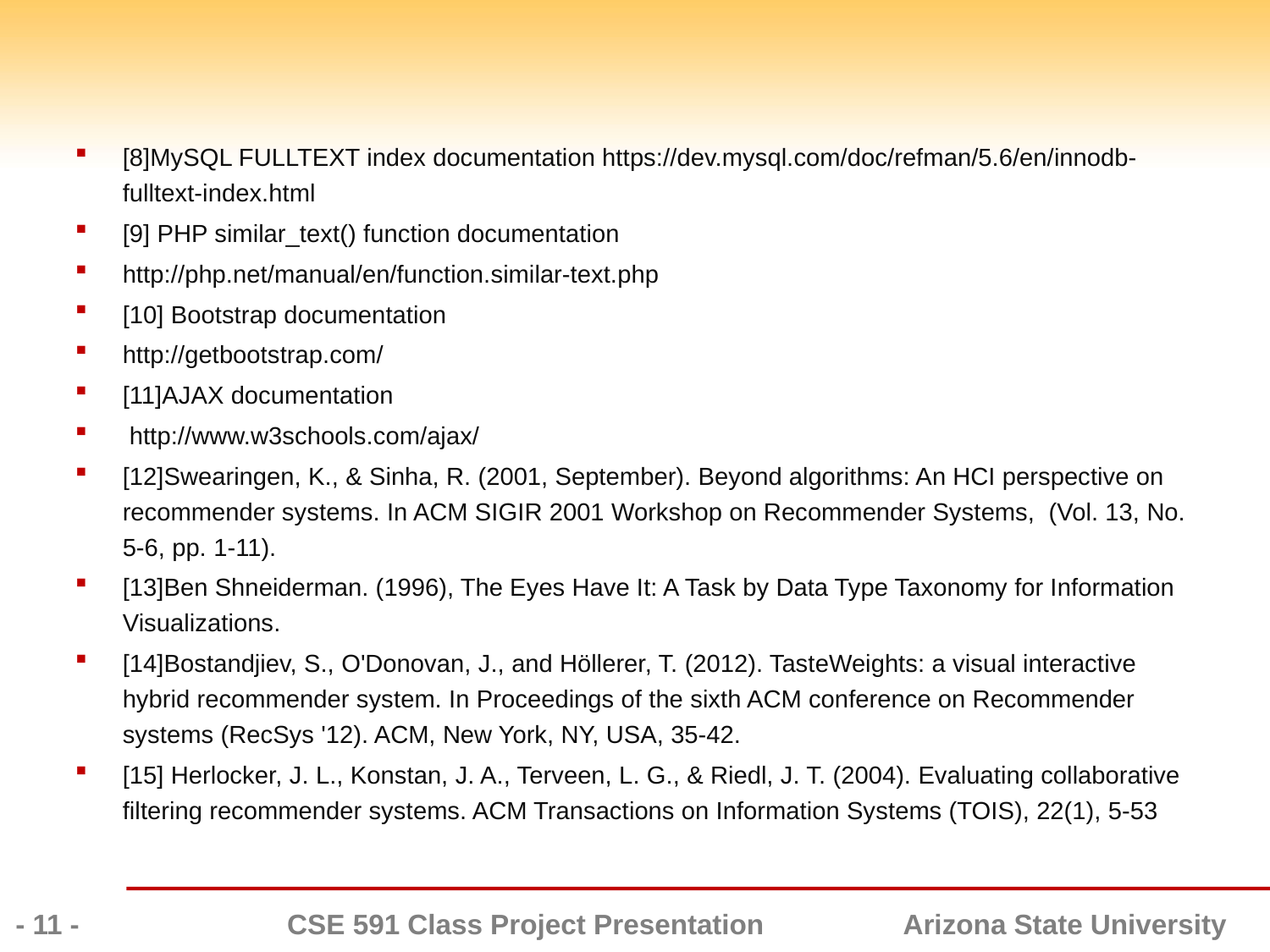

#
[8]MySQL FULLTEXT index documentation https://dev.mysql.com/doc/refman/5.6/en/innodb-fulltext-index.html
[9] PHP similar_text() function documentation
http://php.net/manual/en/function.similar-text.php
[10] Bootstrap documentation
http://getbootstrap.com/
[11]AJAX documentation
 http://www.w3schools.com/ajax/
[12]Swearingen, K., & Sinha, R. (2001, September). Beyond algorithms: An HCI perspective on recommender systems. In ACM SIGIR 2001 Workshop on Recommender Systems,  (Vol. 13, No. 5-6, pp. 1-11).
[13]Ben Shneiderman. (1996), The Eyes Have It: A Task by Data Type Taxonomy for Information Visualizations.
[14]Bostandjiev, S., O'Donovan, J., and Höllerer, T. (2012). TasteWeights: a visual interactive hybrid recommender system. In Proceedings of the sixth ACM conference on Recommender systems (RecSys '12). ACM, New York, NY, USA, 35-42.
[15] Herlocker, J. L., Konstan, J. A., Terveen, L. G., & Riedl, J. T. (2004). Evaluating collaborative filtering recommender systems. ACM Transactions on Information Systems (TOIS), 22(1), 5-53

- 11 -